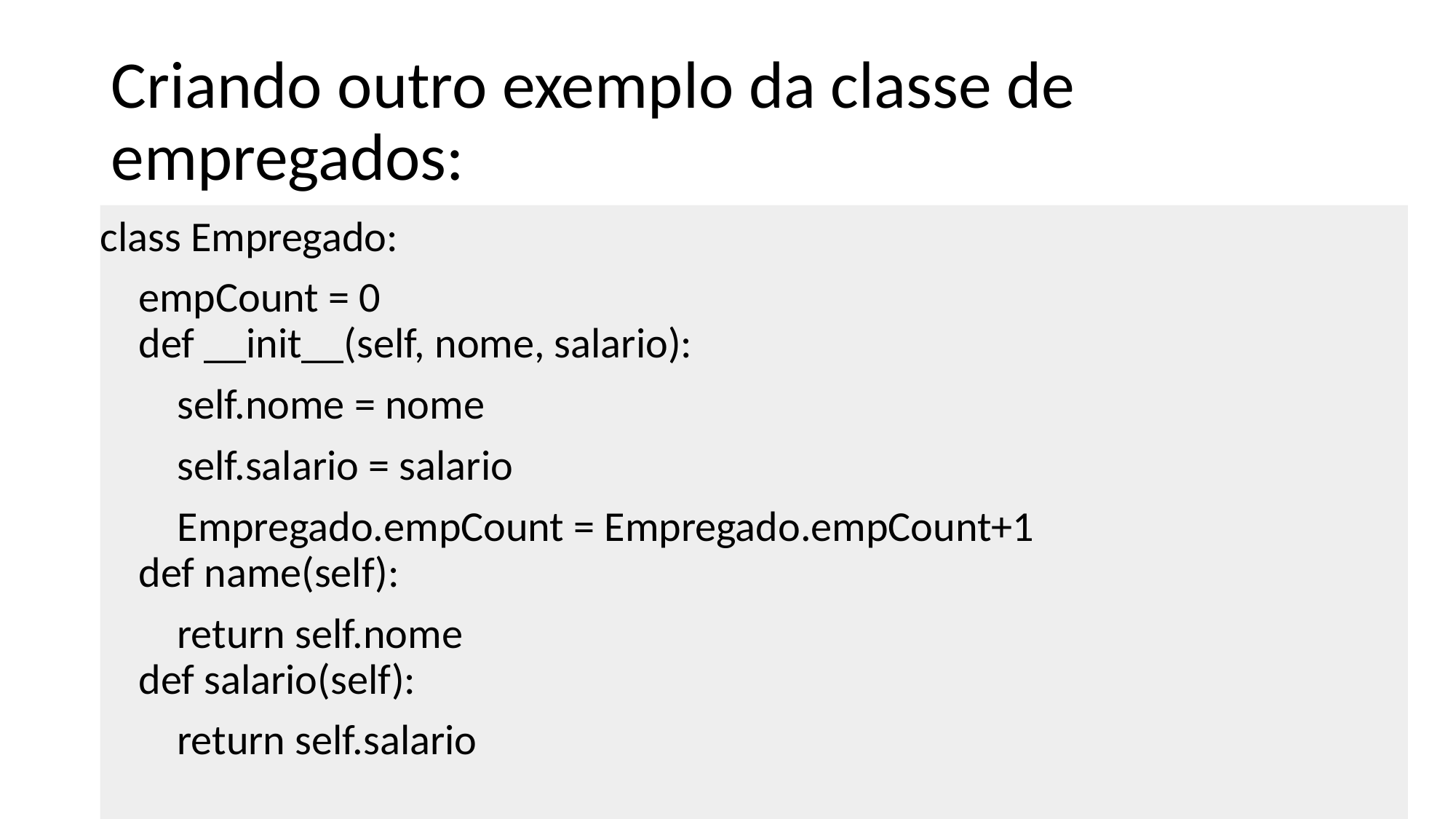

# Criando outro exemplo da classe de empregados:
class Empregado:
    empCount = 0
    def __init__(self, nome, salario):
        self.nome = nome
        self.salario = salario
        Empregado.empCount = Empregado.empCount+1
    def name(self):
        return self.nome
    def salario(self):
        return self.salario